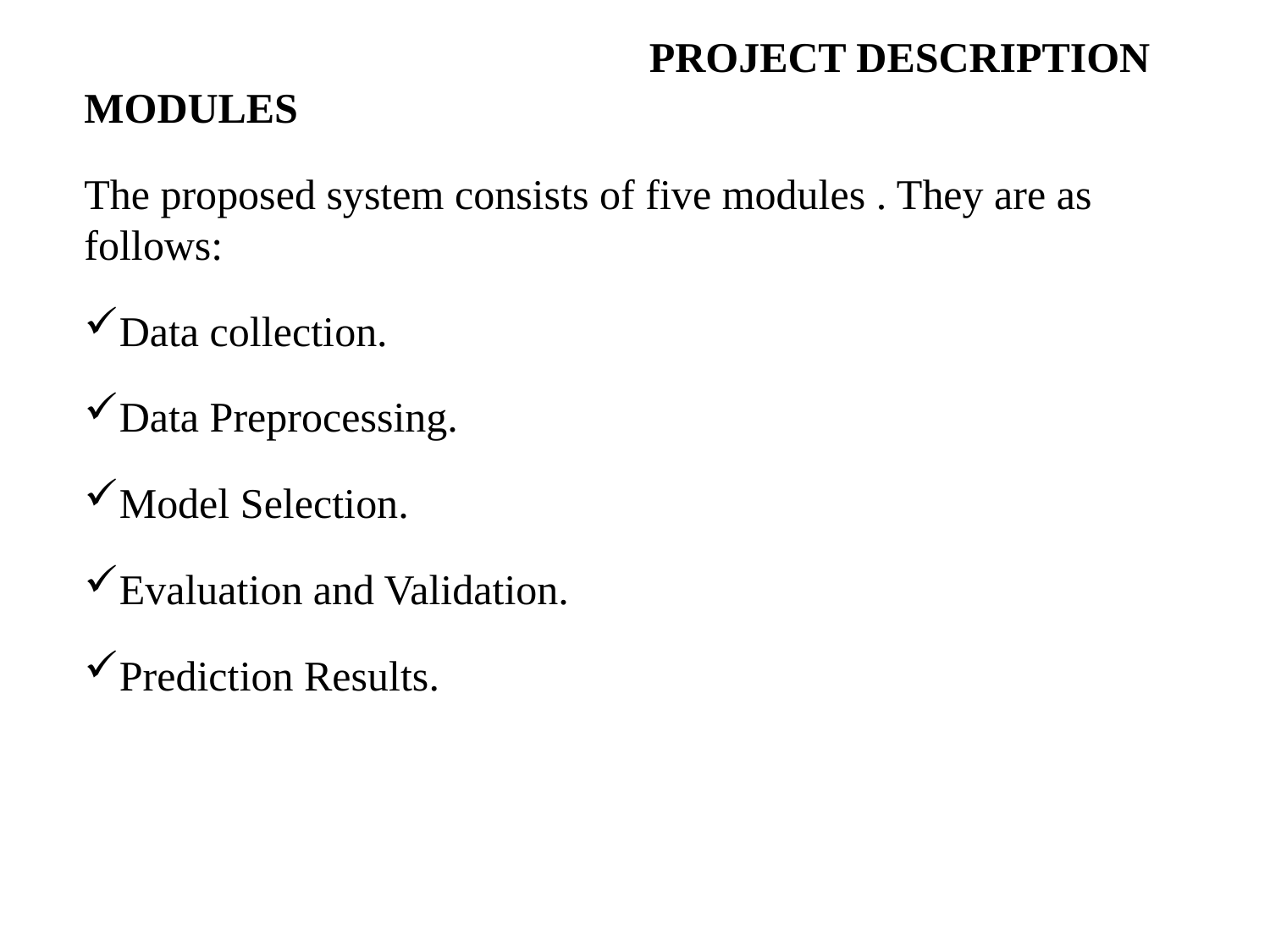

PROJECT DESCRIPTION
MODULES
The proposed system consists of five modules . They are as follows:
Data collection.
Data Preprocessing.
Model Selection.
Evaluation and Validation.
Prediction Results.